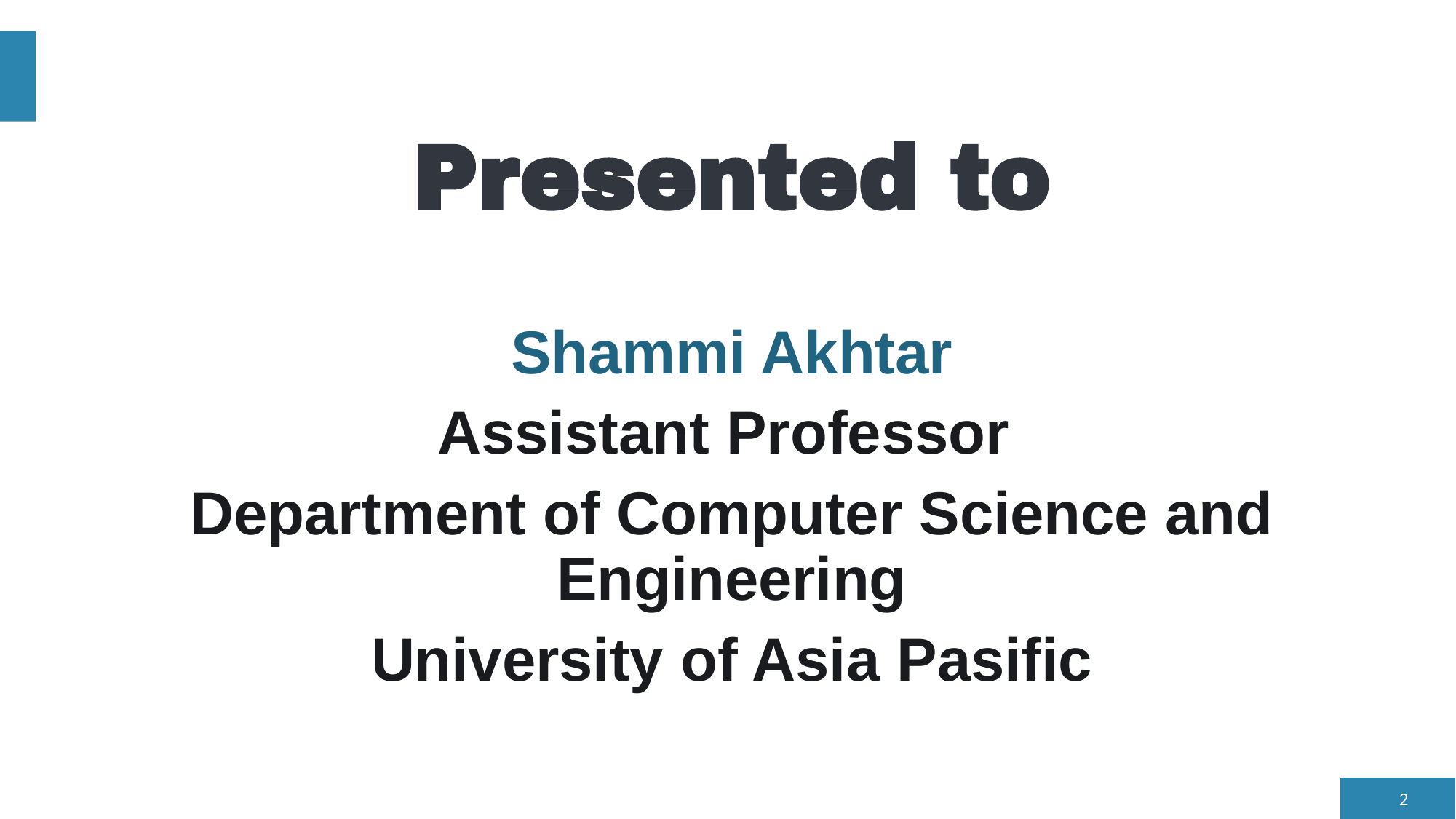

# Presented to

Shammi Akhtar
Assistant Professor
Department of Computer Science and Engineering
University of Asia Pasific
2